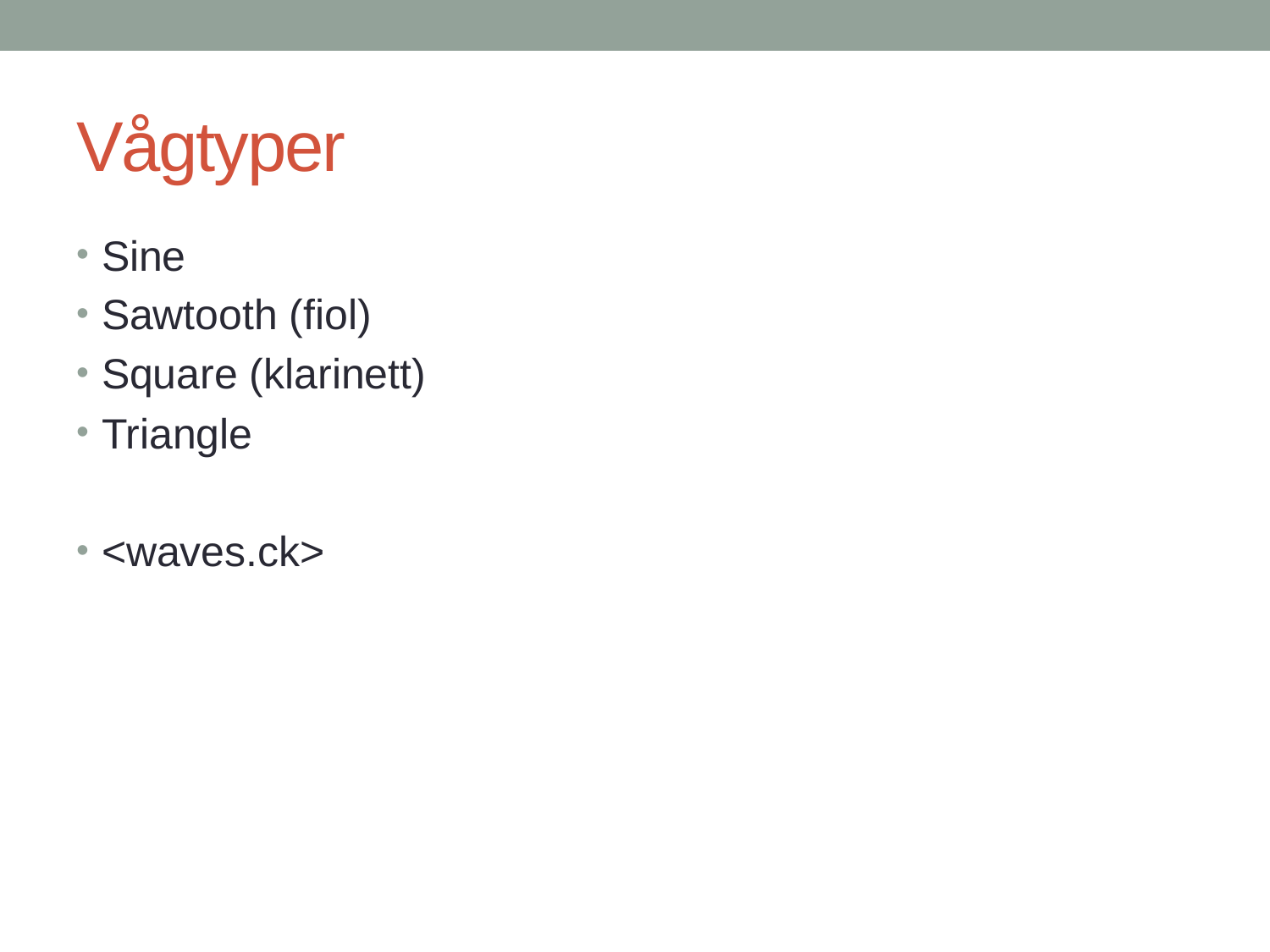

# Vågtyper
Sine
Sawtooth (fiol)
Square (klarinett)
Triangle

<waves.ck>